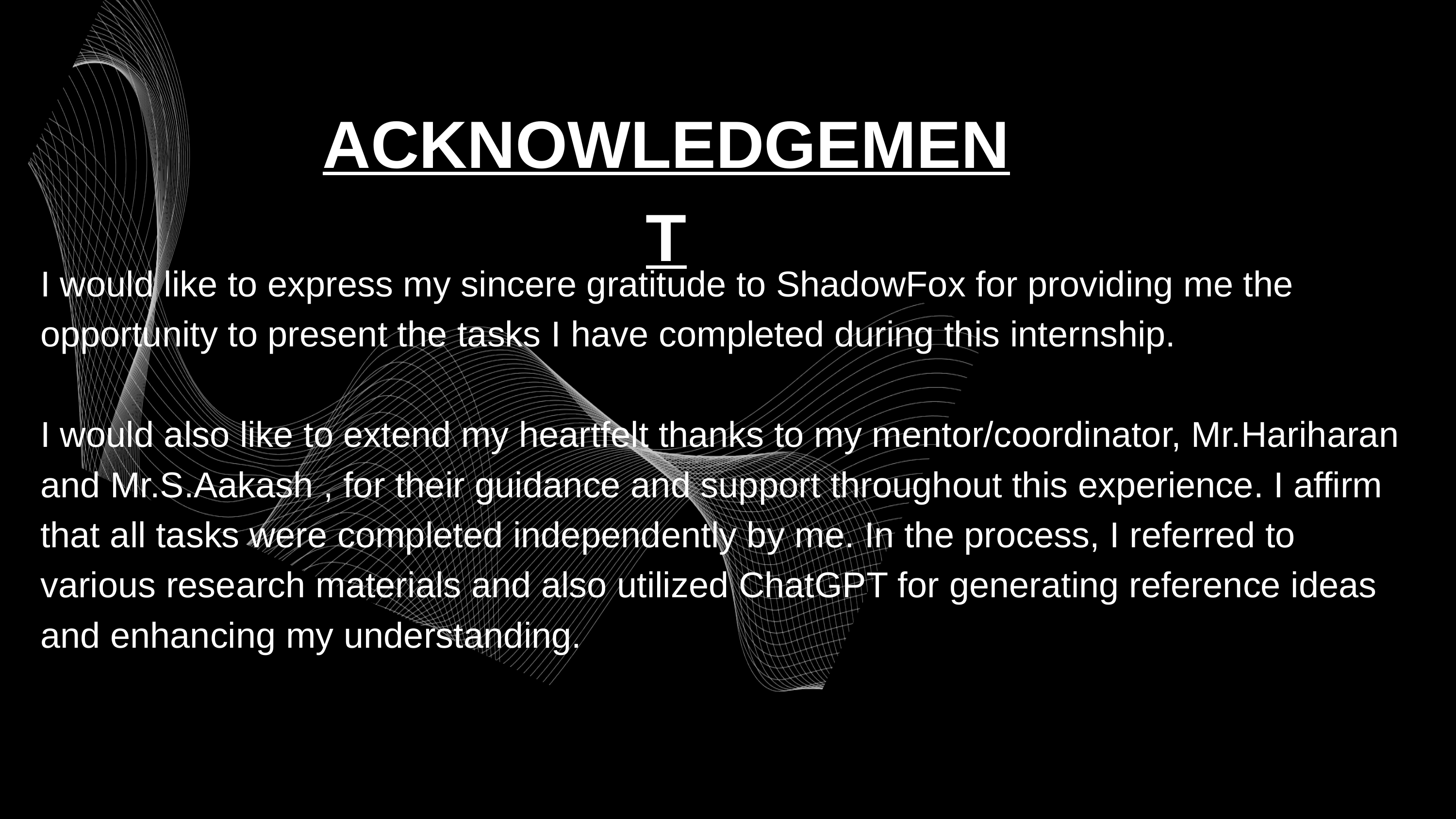

ACKNOWLEDGEMENT

I would like to express my sincere gratitude to ShadowFox for providing me the opportunity to present the tasks I have completed during this internship.

I would also like to extend my heartfelt thanks to my mentor/coordinator, Mr.Hariharan and Mr.S.Aakash , for their guidance and support throughout this experience. I affirm that all tasks were completed independently by me. In the process, I referred to various research materials and also utilized ChatGPT for generating reference ideas and enhancing my understanding.